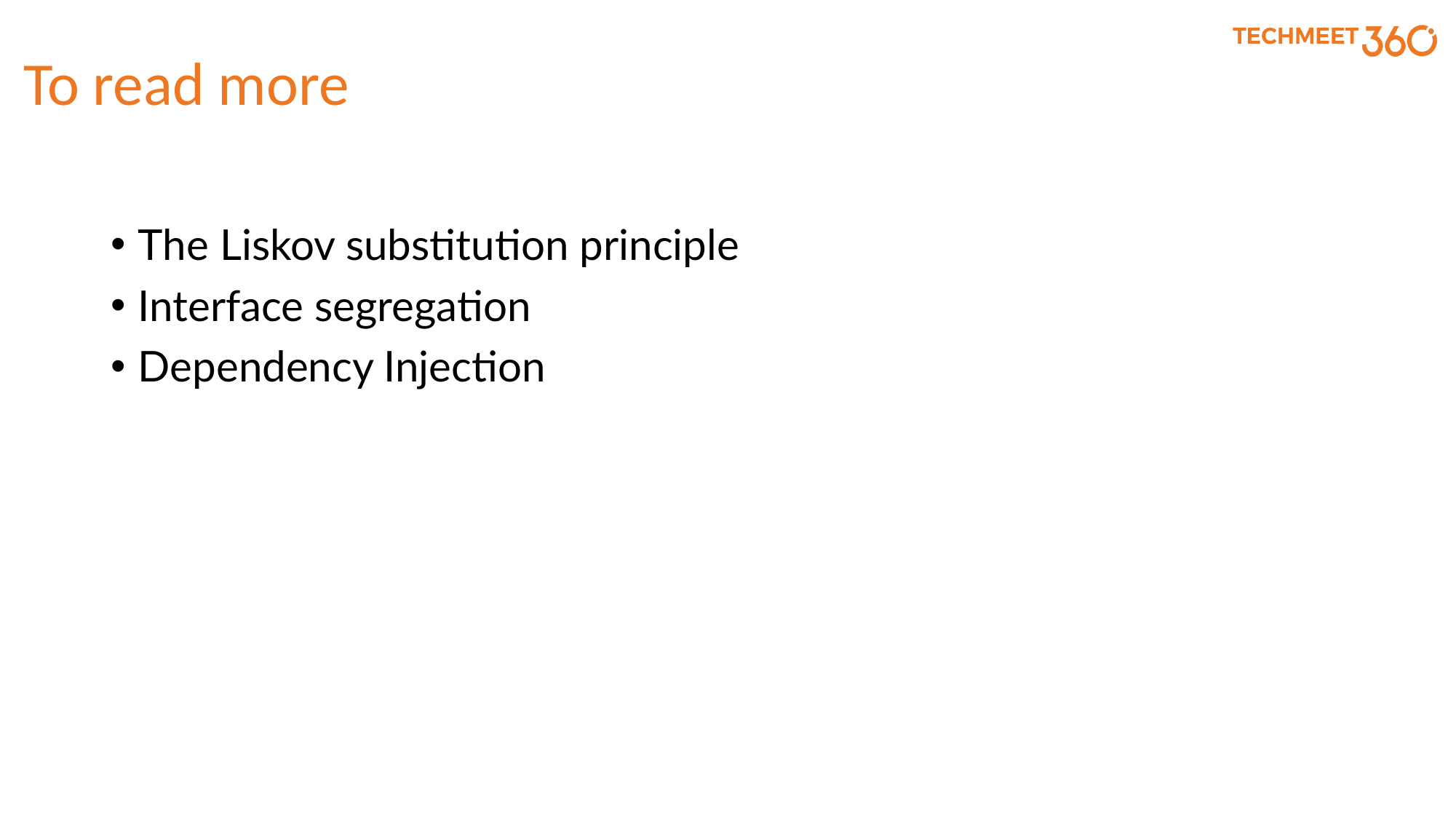

# To read more
The Liskov substitution principle
Interface segregation
Dependency Injection